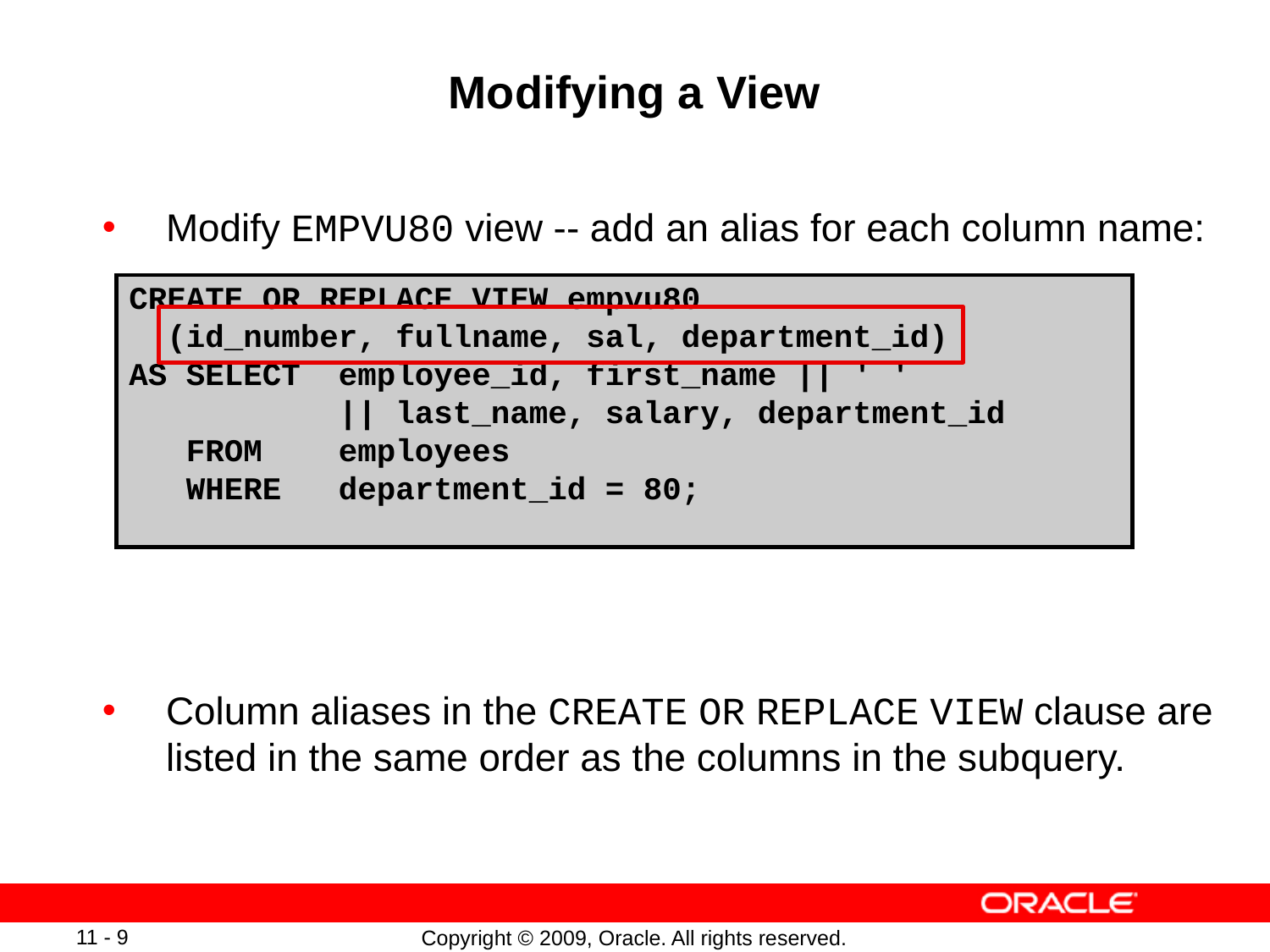

# Modifying a View
Modify EMPVU80 view -- add an alias for each column name:

Column aliases in the CREATE OR REPLACE VIEW clause are listed in the same order as the columns in the subquery.
CREATE OR REPLACE VIEW empvu80
  (id_number, fullname, sal, department_id)
AS SELECT  employee_id, first_name || ' '
           || last_name, salary, department_id
   FROM    employees
   WHERE   department_id = 80;